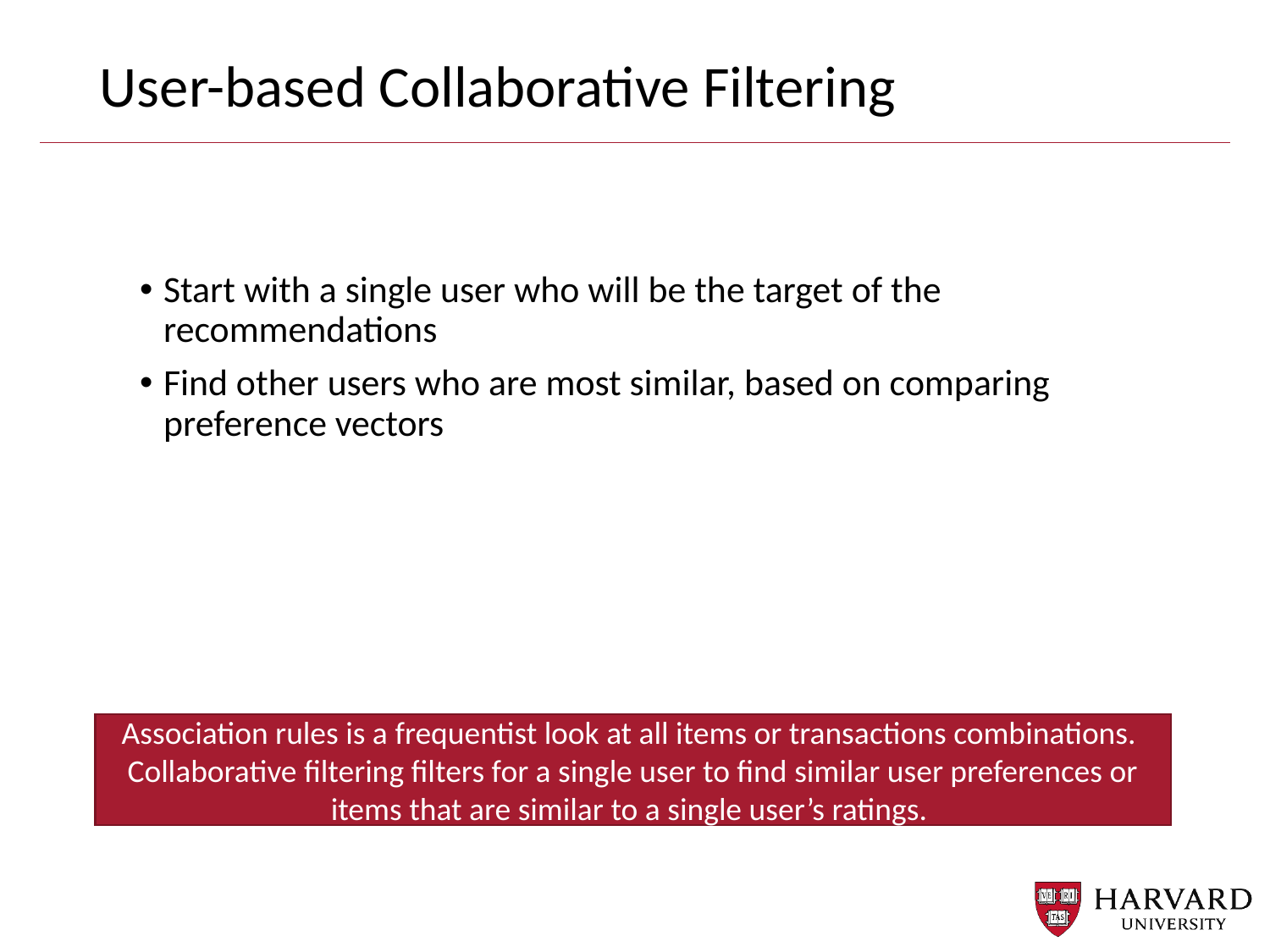

# User-based Collaborative Filtering
Start with a single user who will be the target of the recommendations
Find other users who are most similar, based on comparing preference vectors
Association rules is a frequentist look at all items or transactions combinations.  Collaborative filtering filters for a single user to find similar user preferences or items that are similar to a single user’s ratings.